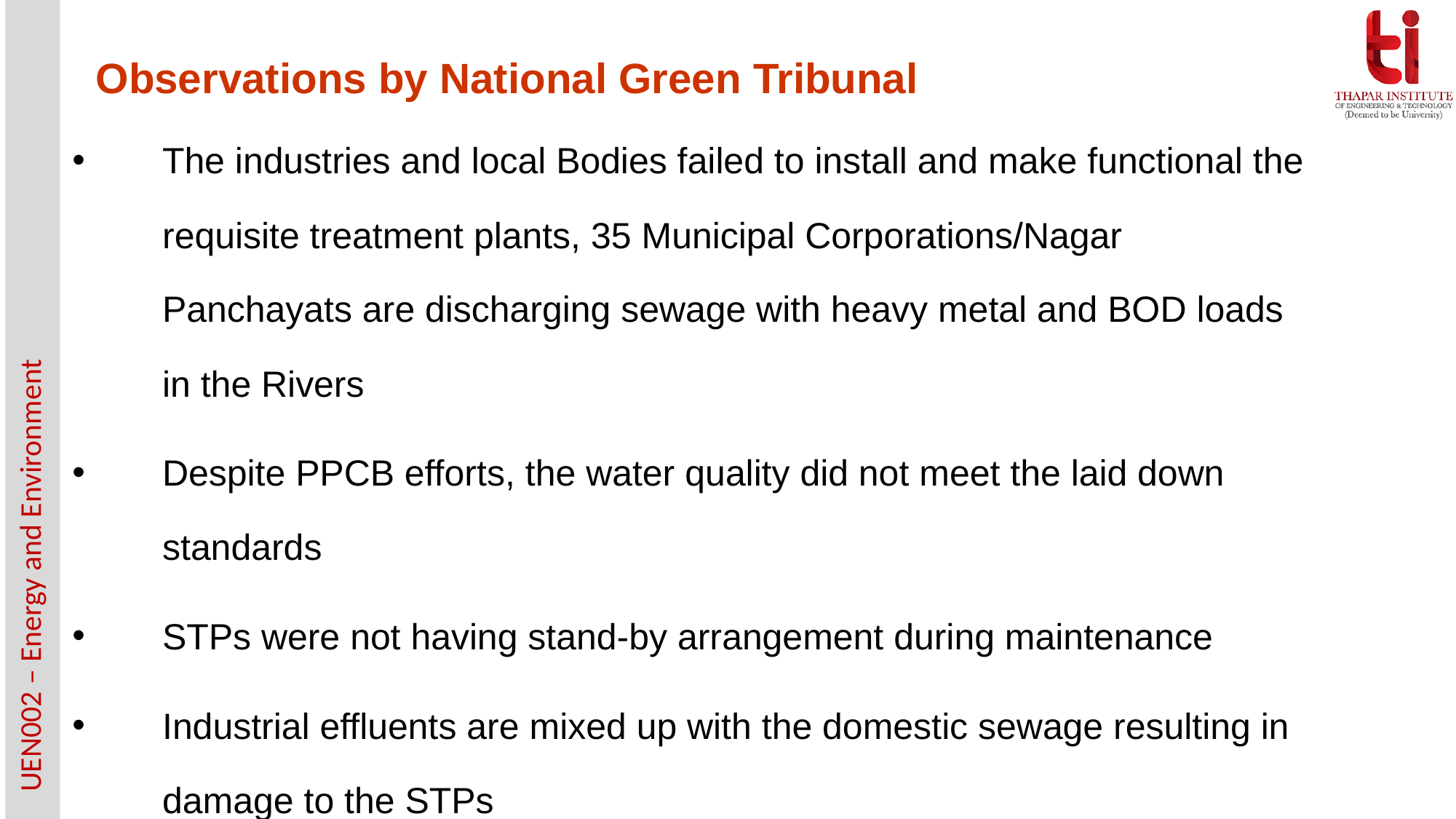

Observations by National Green Tribunal
The industries and local Bodies failed to install and make functional the requisite treatment plants, 35 Municipal Corporations/Nagar Panchayats are discharging sewage with heavy metal and BOD loads in the Rivers
Despite PPCB efforts, the water quality did not meet the laid down standards
STPs were not having stand-by arrangement during maintenance
Industrial effluents are mixed up with the domestic sewage resulting in damage to the STPs